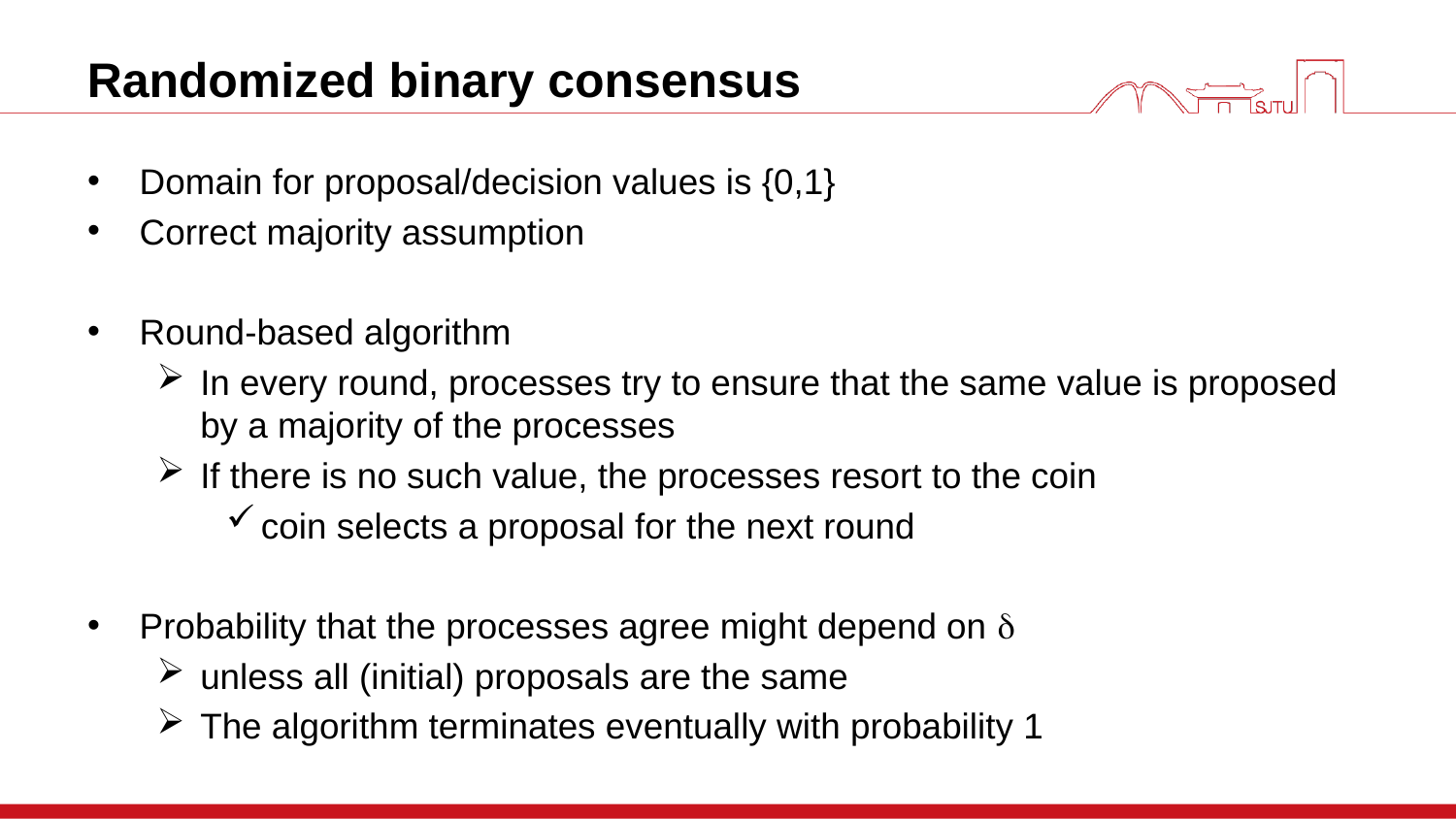

# Randomized binary consensus
Domain for proposal/decision values is {0,1}
Correct majority assumption

Round-based algorithm
In every round, processes try to ensure that the same value is proposed by a majority of the processes
If there is no such value, the processes resort to the coin
coin selects a proposal for the next round

Probability that the processes agree might depend on δ
unless all (initial) proposals are the same
The algorithm terminates eventually with probability 1